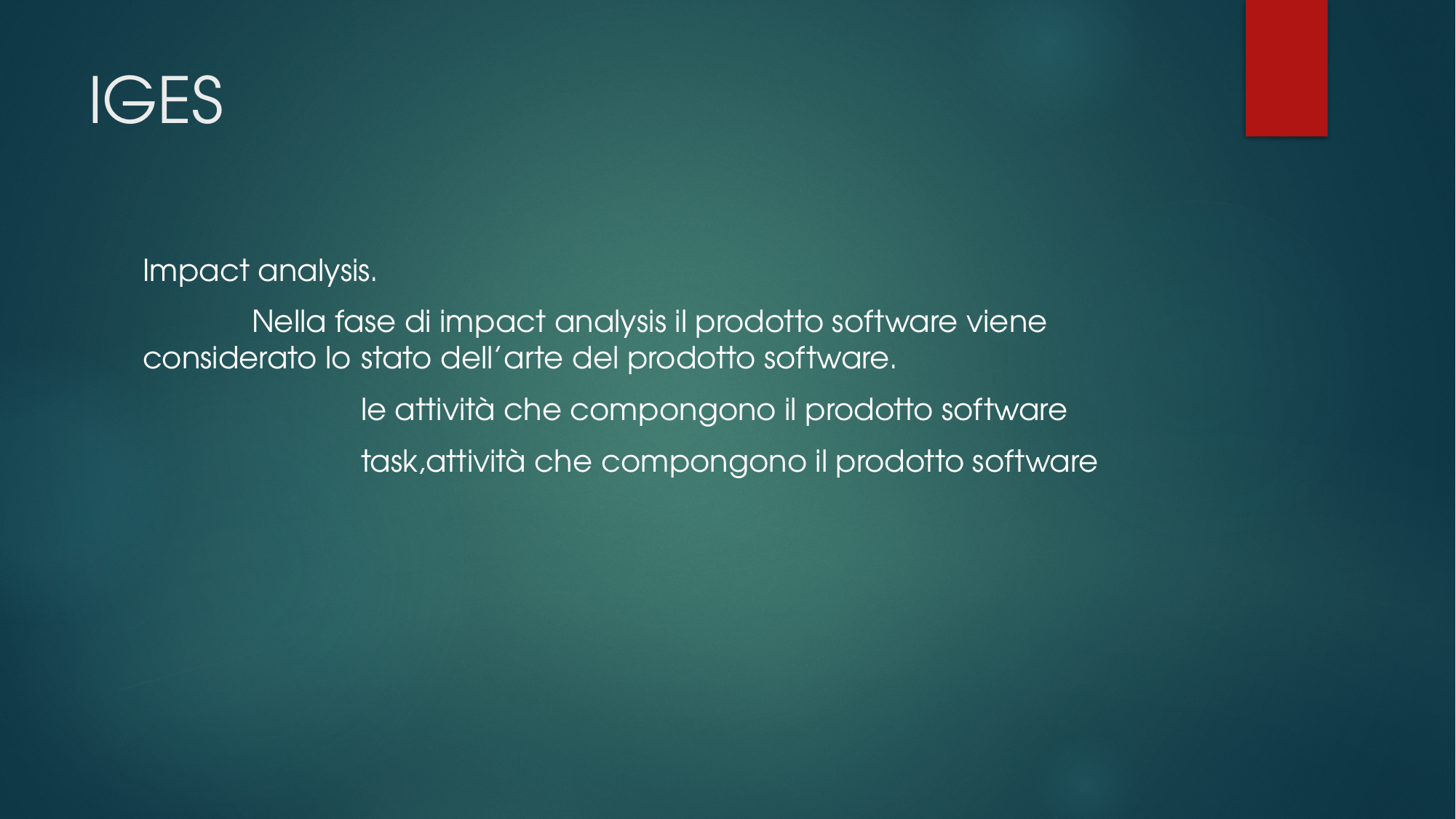

# IGES
Impact analysis.
	Nella fase di impact analysis il prodotto software viene considerato lo 	stato dell’arte del prodotto software.
		le attività che compongono il prodotto software
		task,attività che compongono il prodotto software